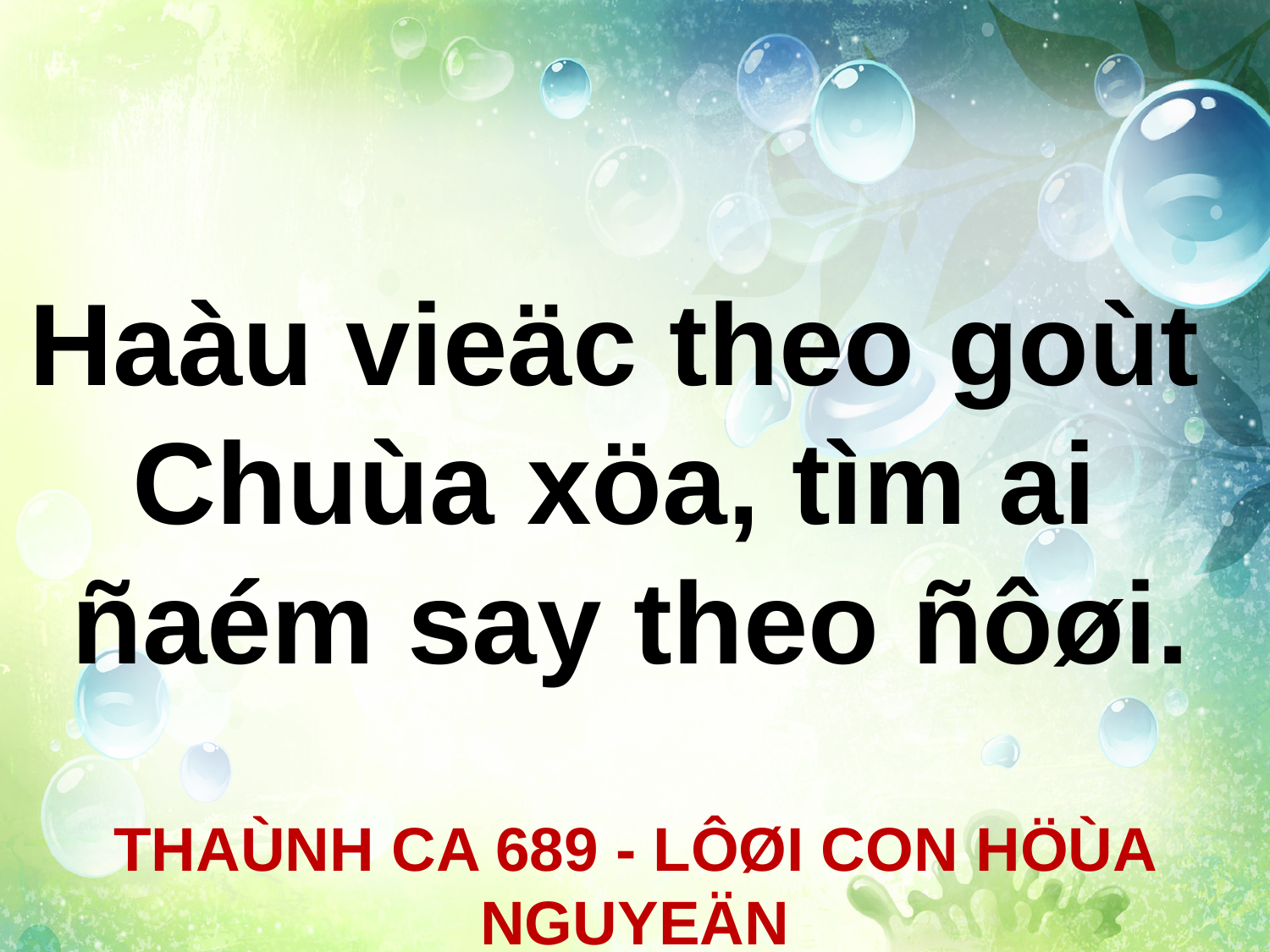

Haàu vieäc theo goùt
Chuùa xöa, tìm ai
ñaém say theo ñôøi.
THAÙNH CA 689 - LÔØI CON HÖÙA NGUYEÄN